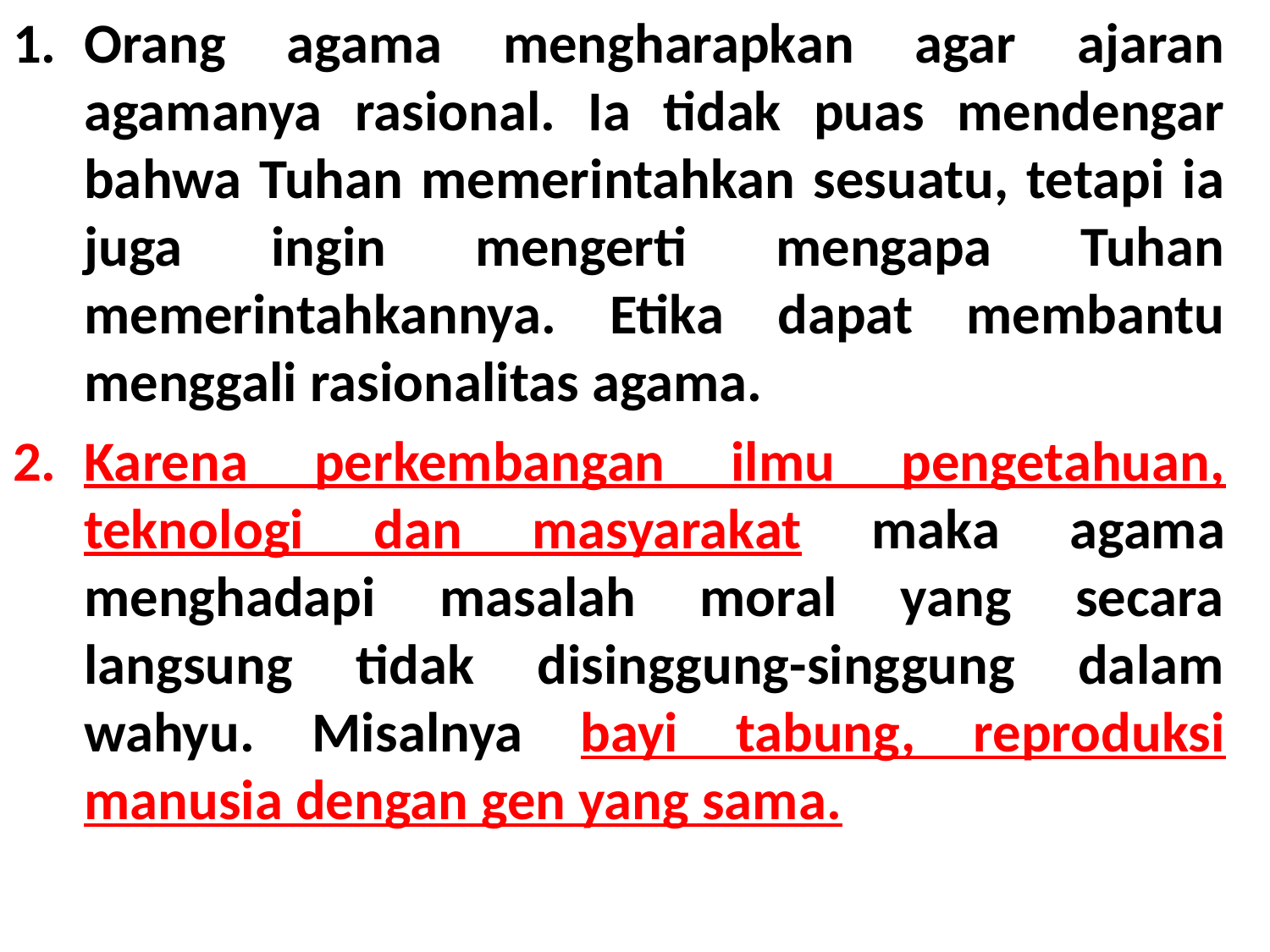

Orang agama mengharapkan agar ajaran agamanya rasional. Ia tidak puas mendengar bahwa Tuhan memerintahkan sesuatu, tetapi ia juga ingin mengerti mengapa Tuhan memerintahkannya. Etika dapat membantu menggali rasionalitas agama.
Karena perkembangan ilmu pengetahuan, teknologi dan masyarakat maka agama menghadapi masalah moral yang secara langsung tidak disinggung-singgung dalam wahyu. Misalnya bayi tabung, reproduksi manusia dengan gen yang sama.